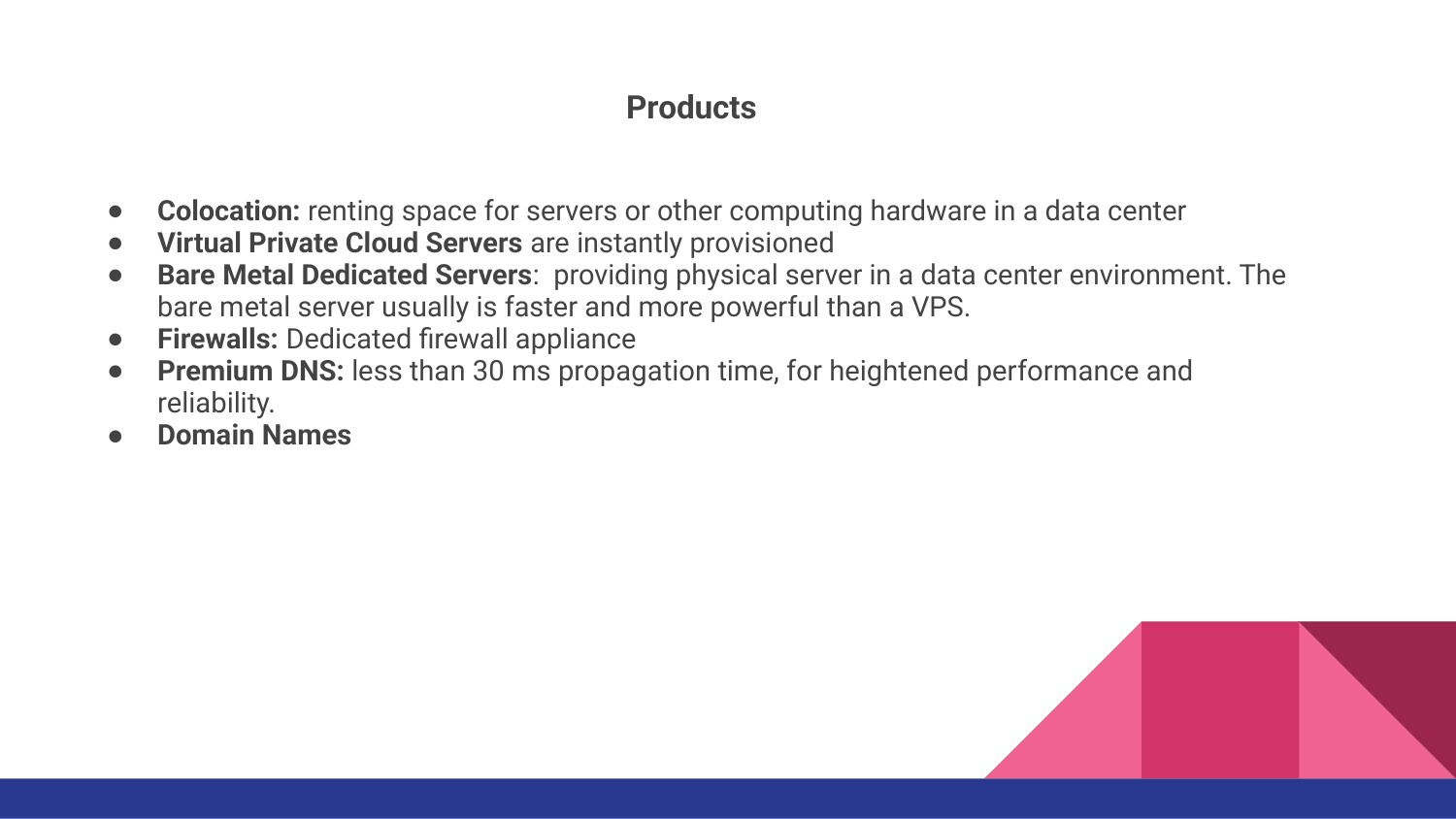

Products
Colocation: renting space for servers or other computing hardware in a data center
Virtual Private Cloud Servers are instantly provisioned
Bare Metal Dedicated Servers:  providing physical server in a data center environment. The bare metal server usually is faster and more powerful than a VPS.
Firewalls: Dedicated firewall appliance
Premium DNS: less than 30 ms propagation time, for heightened performance and reliability.
Domain Names